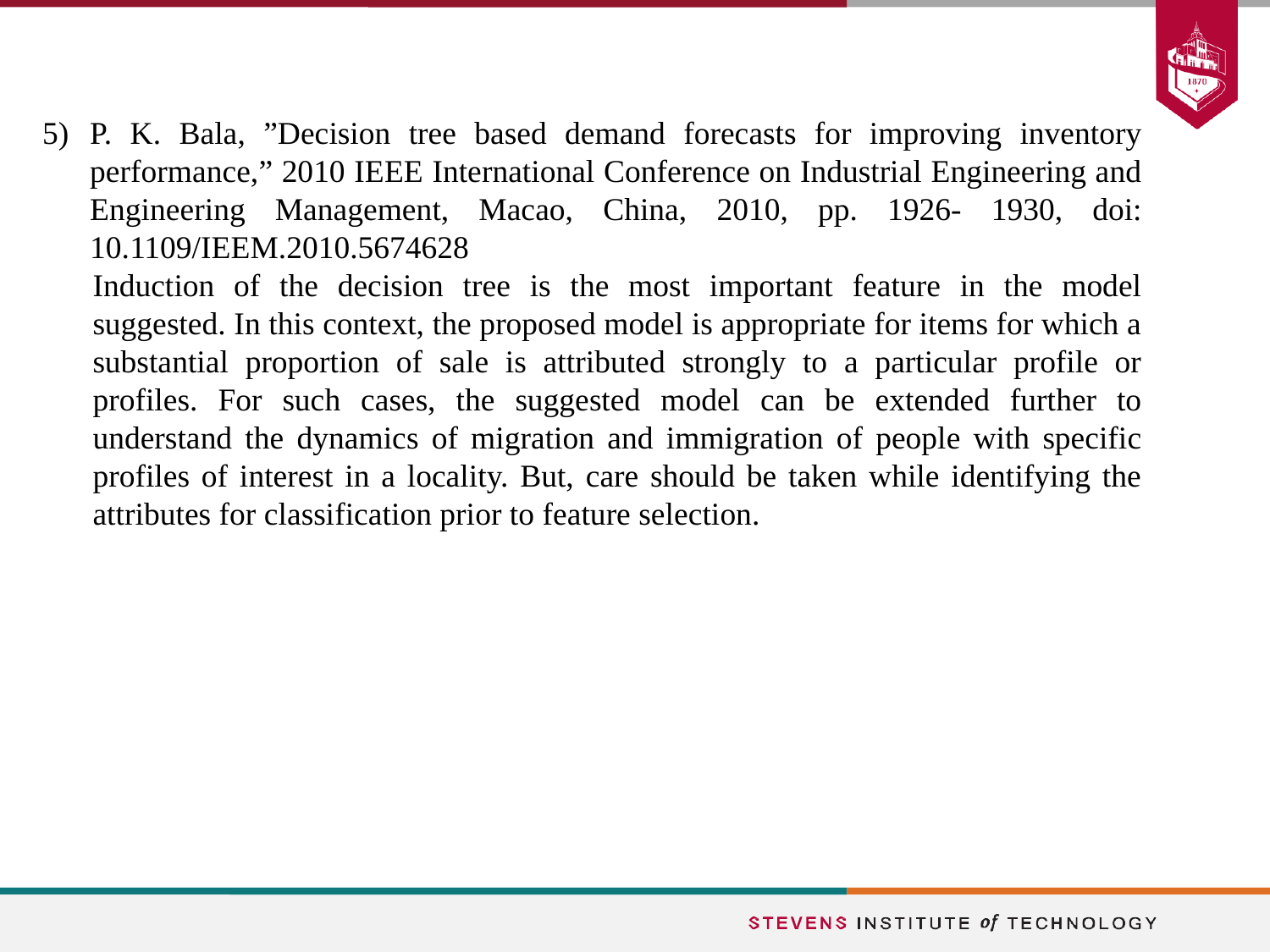

P. K. Bala, ”Decision tree based demand forecasts for improving inventory performance,” 2010 IEEE International Conference on Industrial Engineering and Engineering Management, Macao, China, 2010, pp. 1926- 1930, doi: 10.1109/IEEM.2010.5674628
Induction of the decision tree is the most important feature in the model suggested. In this context, the proposed model is appropriate for items for which a substantial proportion of sale is attributed strongly to a particular profile or profiles. For such cases, the suggested model can be extended further to understand the dynamics of migration and immigration of people with specific profiles of interest in a locality. But, care should be taken while identifying the attributes for classification prior to feature selection.